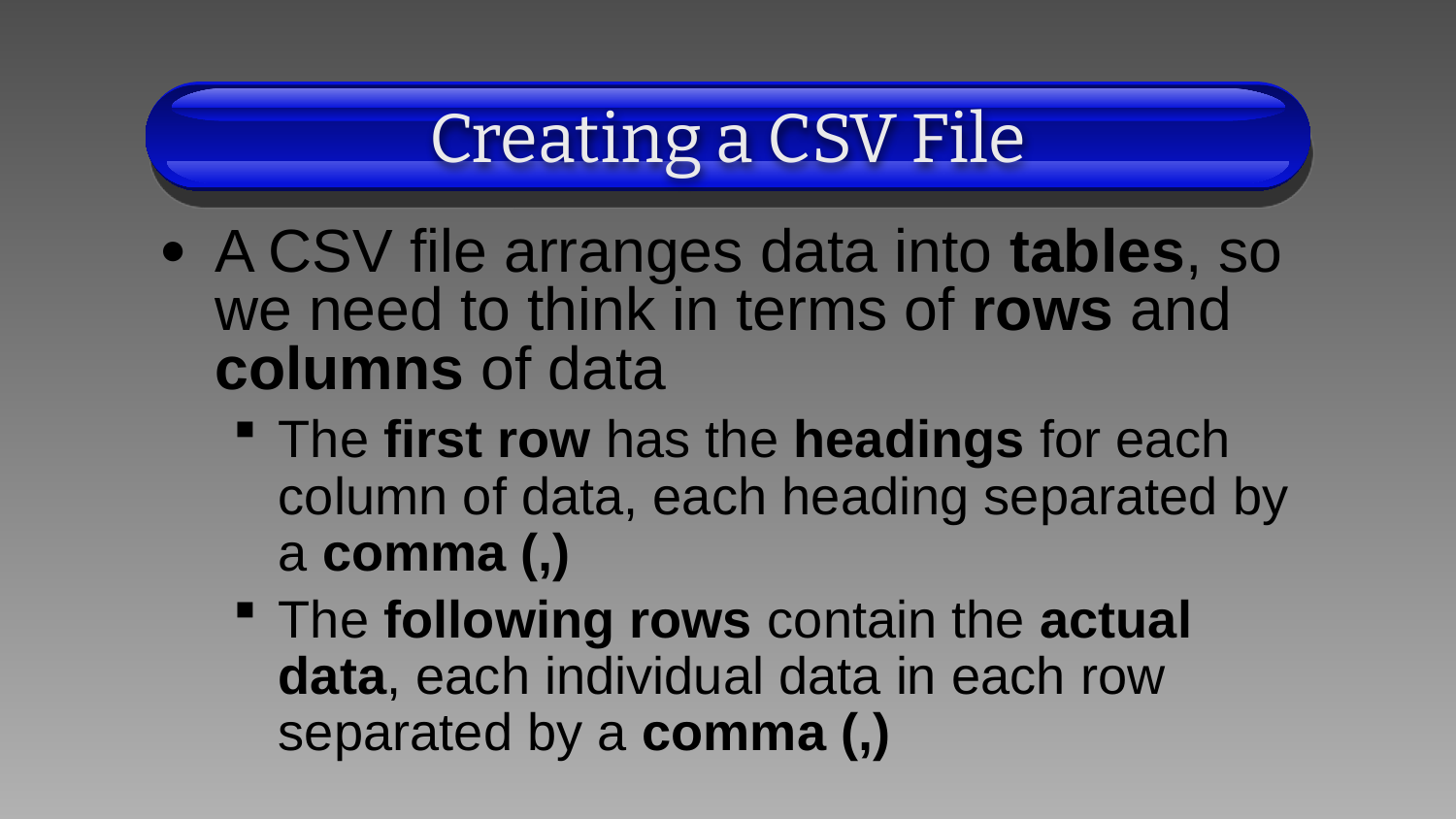

# Creating a CSV File
A CSV file arranges data into tables, so we need to think in terms of rows and columns of data
The first row has the headings for each column of data, each heading separated by a comma (,)
The following rows contain the actual data, each individual data in each row separated by a comma (,)